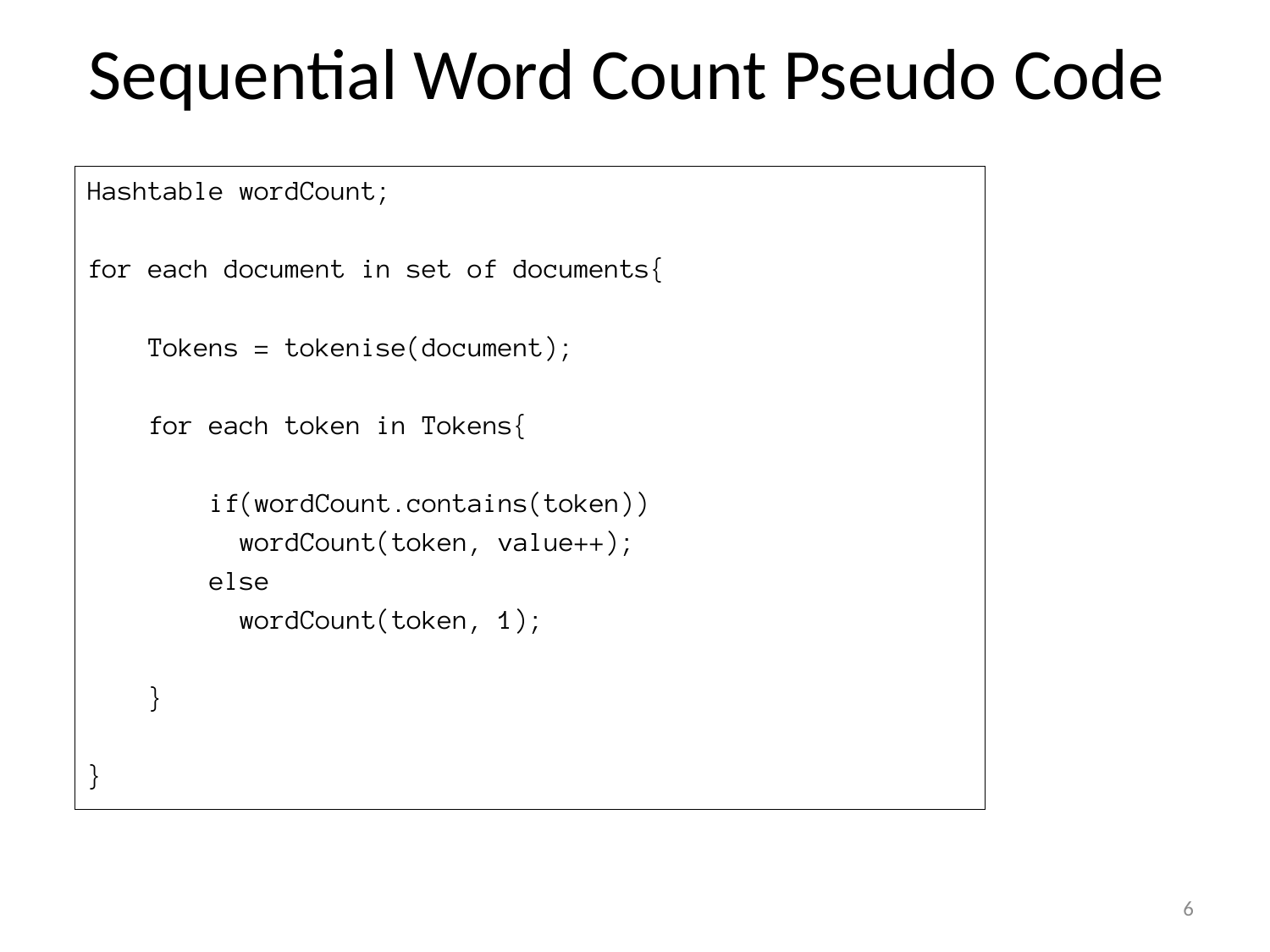

# Sequential Word Count Pseudo Code
Hashtable wordCount;

for each document in set of documents{

    Tokens = tokenise(document);

    for each token in Tokens{

        if(wordCount.contains(token))
	      wordCount(token, value++);
        else
	      wordCount(token, 1);

    }

}

6